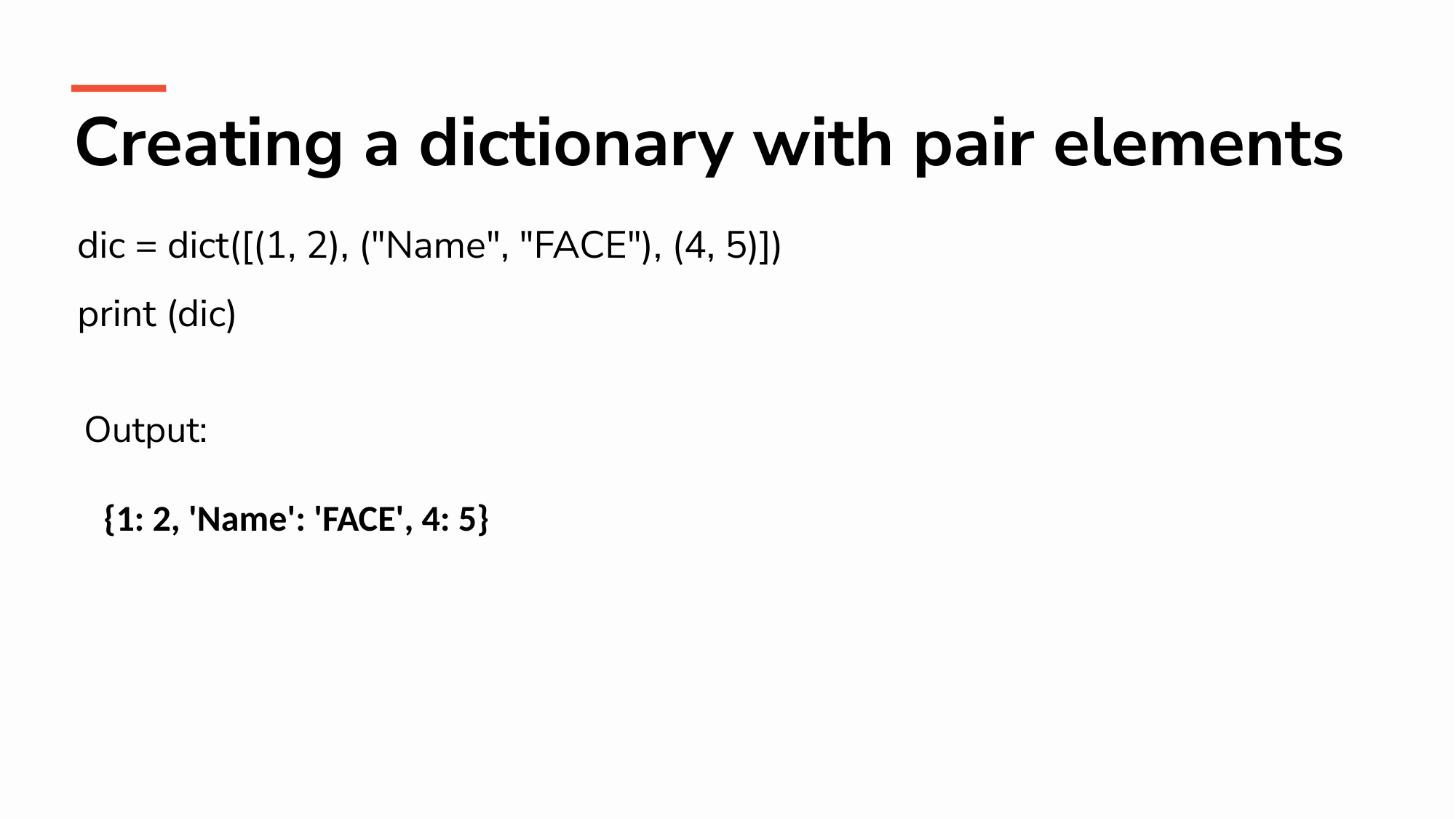

Creating a dictionary with pair elements
dic = dict([(1, 2), ("Name", "FACE"), (4, 5)])
print (dic)

Output:
{1: 2, 'Name': 'FACE', 4: 5}